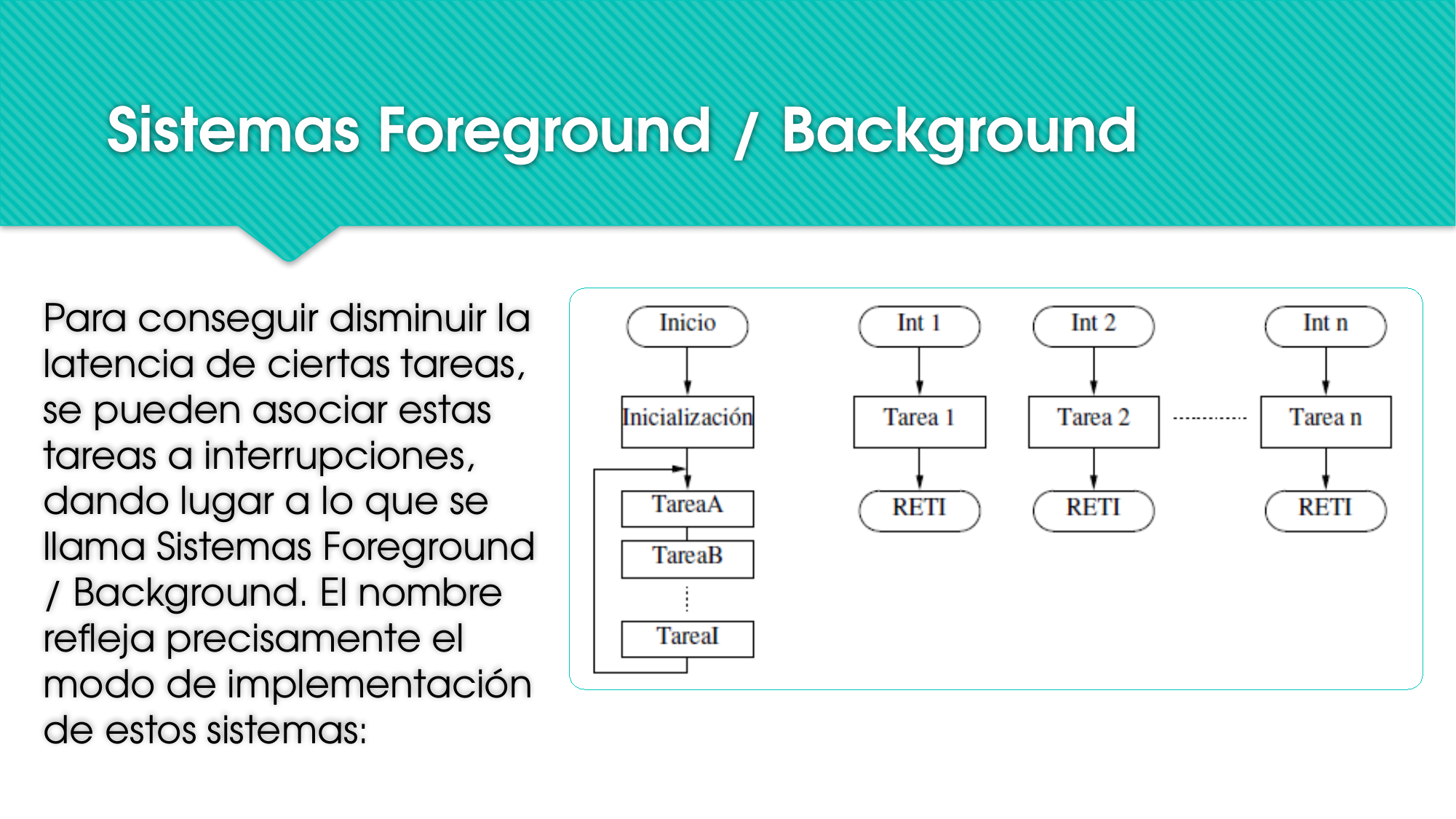

# Sistemas Foreground / Background
Para conseguir disminuir la latencia de ciertas tareas, se pueden asociar estas tareas a interrupciones, dando lugar a lo que se llama Sistemas Foreground / Background. El nombre refleja precisamente el modo de implementación de estos sistemas: